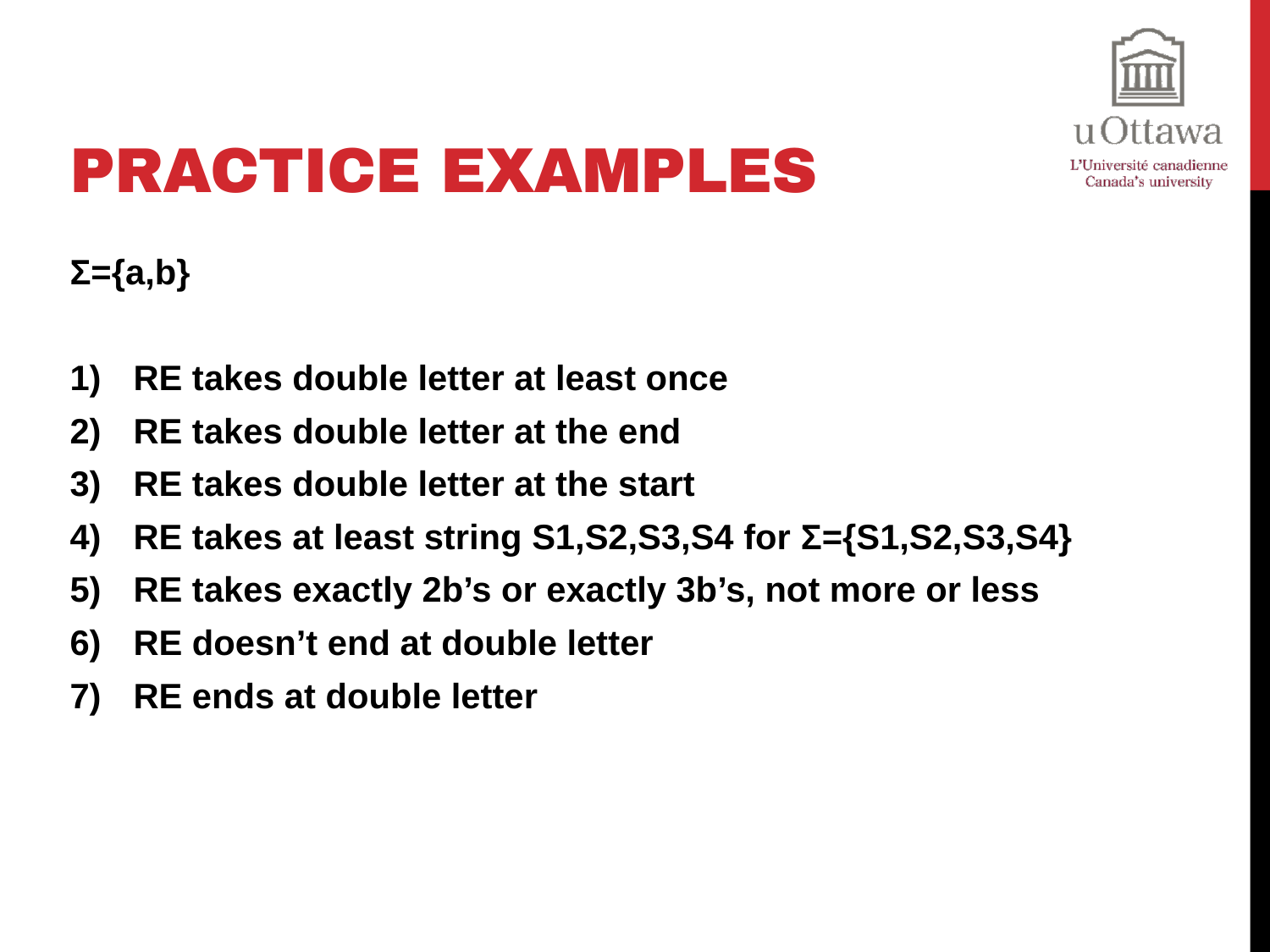

# PRACTICE Examples
Σ={a,b}

RE takes double letter at least once
RE takes double letter at the end
RE takes double letter at the start
RE takes at least string S1,S2,S3,S4 for Σ={S1,S2,S3,S4}
RE takes exactly 2b’s or exactly 3b’s, not more or less
RE doesn’t end at double letter
RE ends at double letter